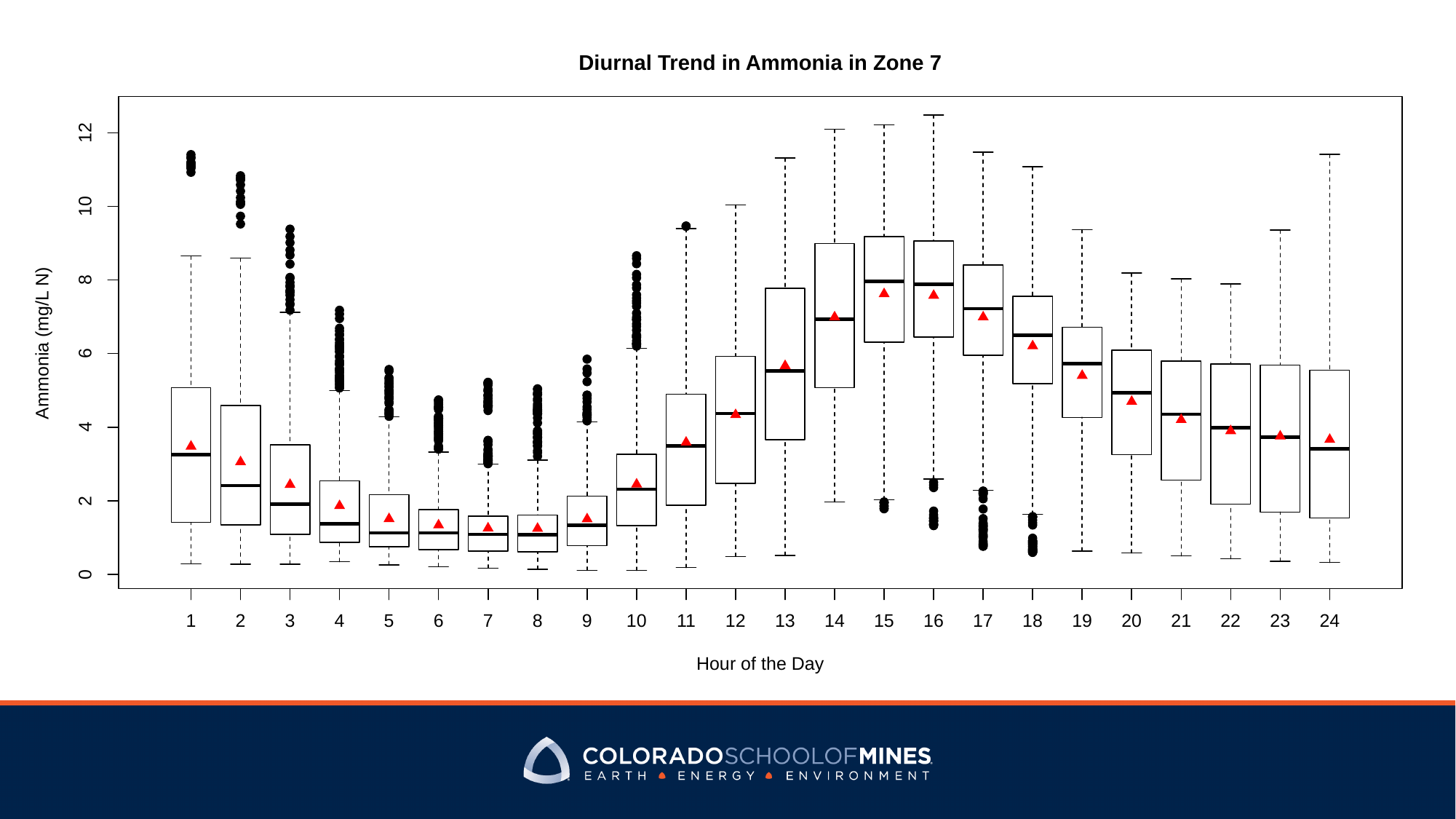

Diurnal Trend in Ammonia in Zone 7

12

10

8

Ammonia (mg/L N)

6

4

2

0

3
13
23
6
8
9
10
15
16
18
19
20
1
2
11
12
14
17
21
22
24
5
4
7
Hour of the Day